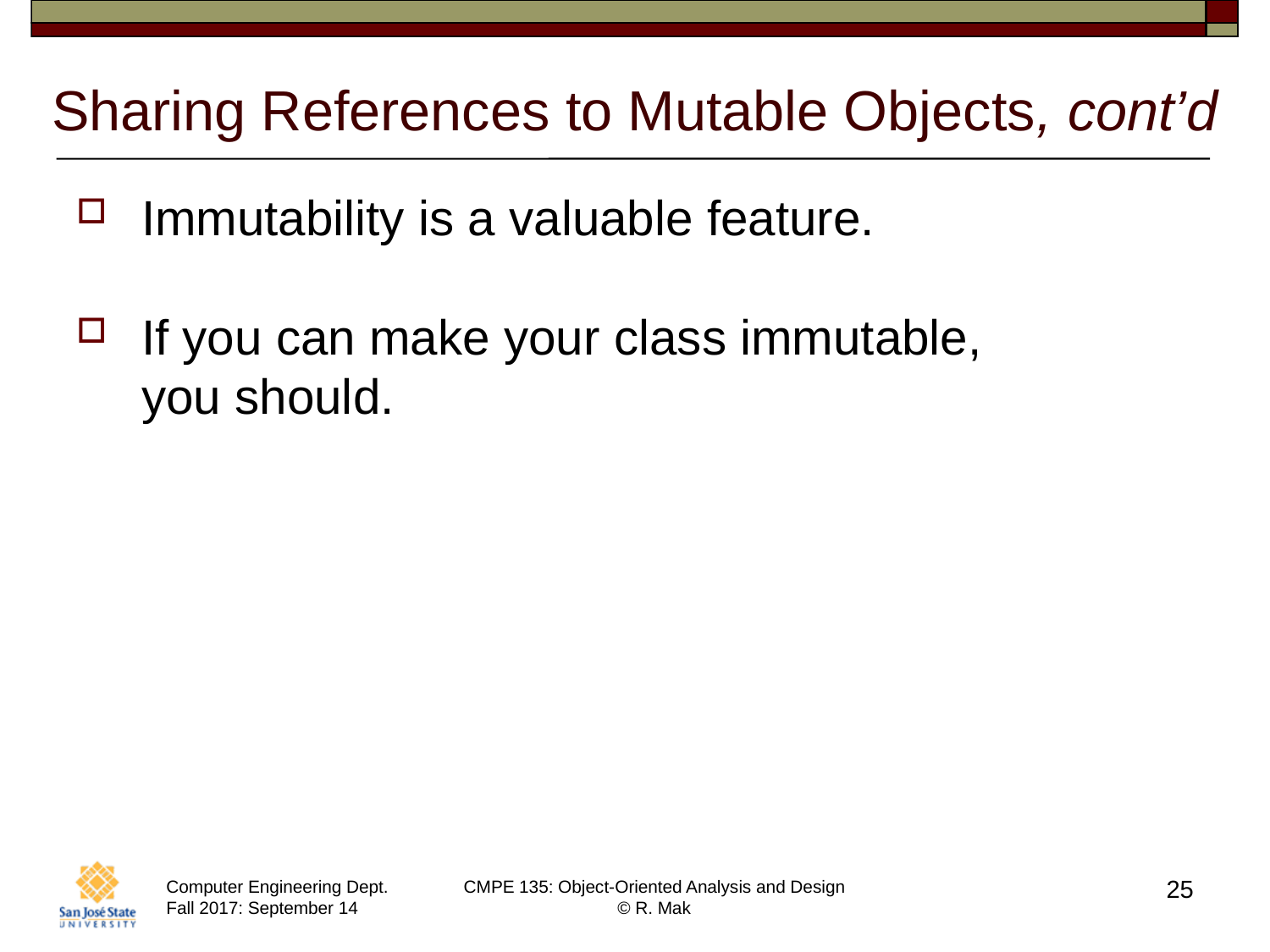

# Sharing References to Mutable Objects, cont’d
Immutability is a valuable feature.

If you can make your class immutable,
you should.
25